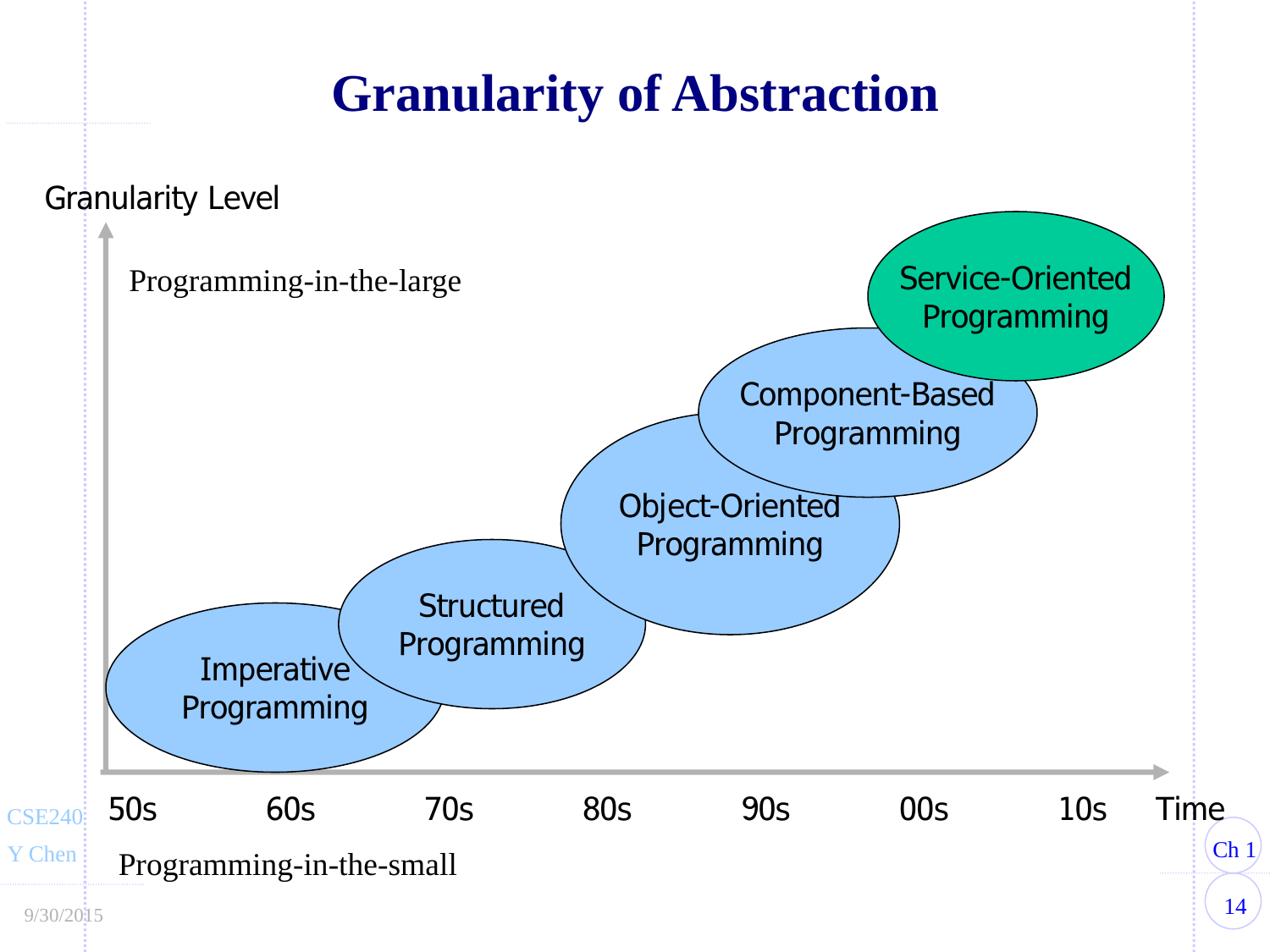

# Granularity of Abstraction
Granularity Level
Service-Oriented
Programming

Programming-in-the-large
Component-Based
Programming
Object-Oriented
Programming
Structured
Programming
Imperative
Programming

50s
60s
70s
80s
90s
00s
10s
Time
Programming-in-the-small